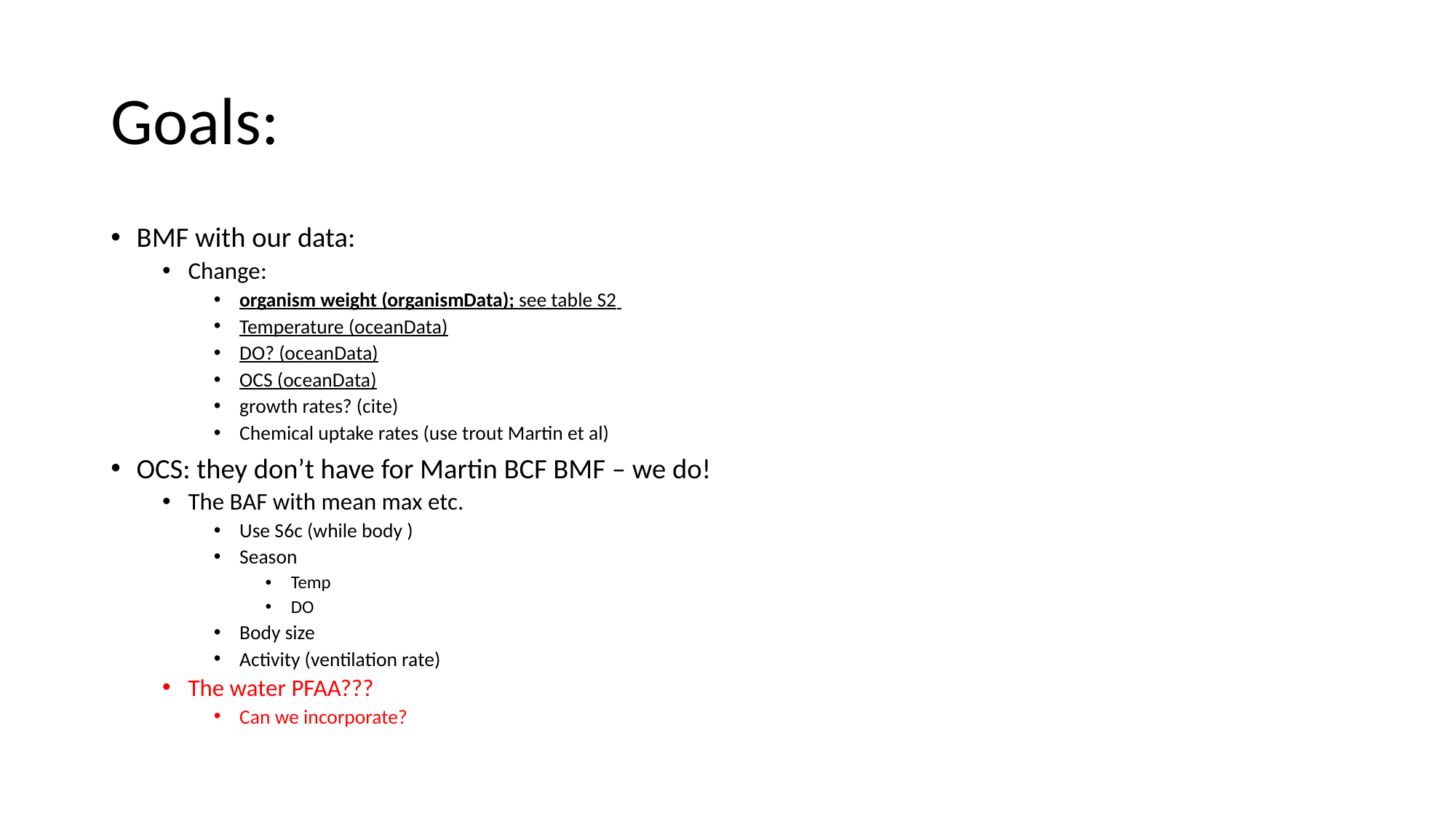

# Goals:
BMF with our data:
Change:
organism weight (organismData); see table S2
Temperature (oceanData)
DO? (oceanData)
OCS (oceanData)
growth rates? (cite)
Chemical uptake rates (use trout Martin et al)
OCS: they don’t have for Martin BCF BMF – we do!
The BAF with mean max etc.
Use S6c (while body )
Season
Temp
DO
Body size
Activity (ventilation rate)
The water PFAA???
Can we incorporate?